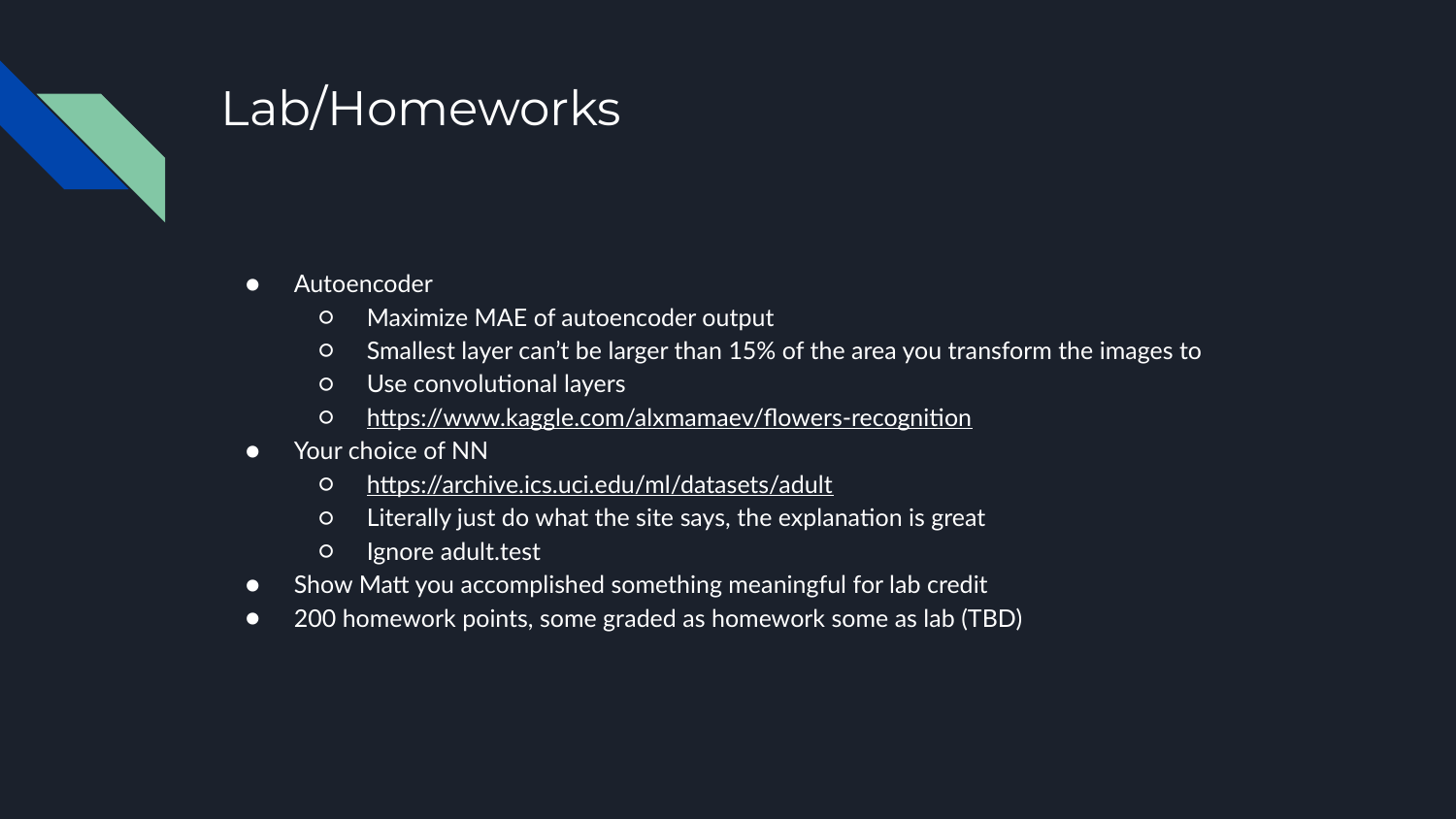

# Lab/Homeworks

Autoencoder
Maximize MAE of autoencoder output
Smallest layer can’t be larger than 15% of the area you transform the images to
Use convolutional layers
https://www.kaggle.com/alxmamaev/flowers-recognition
Your choice of NN
https://archive.ics.uci.edu/ml/datasets/adult
Literally just do what the site says, the explanation is great
Ignore adult.test
Show Matt you accomplished something meaningful for lab credit
200 homework points, some graded as homework some as lab (TBD)